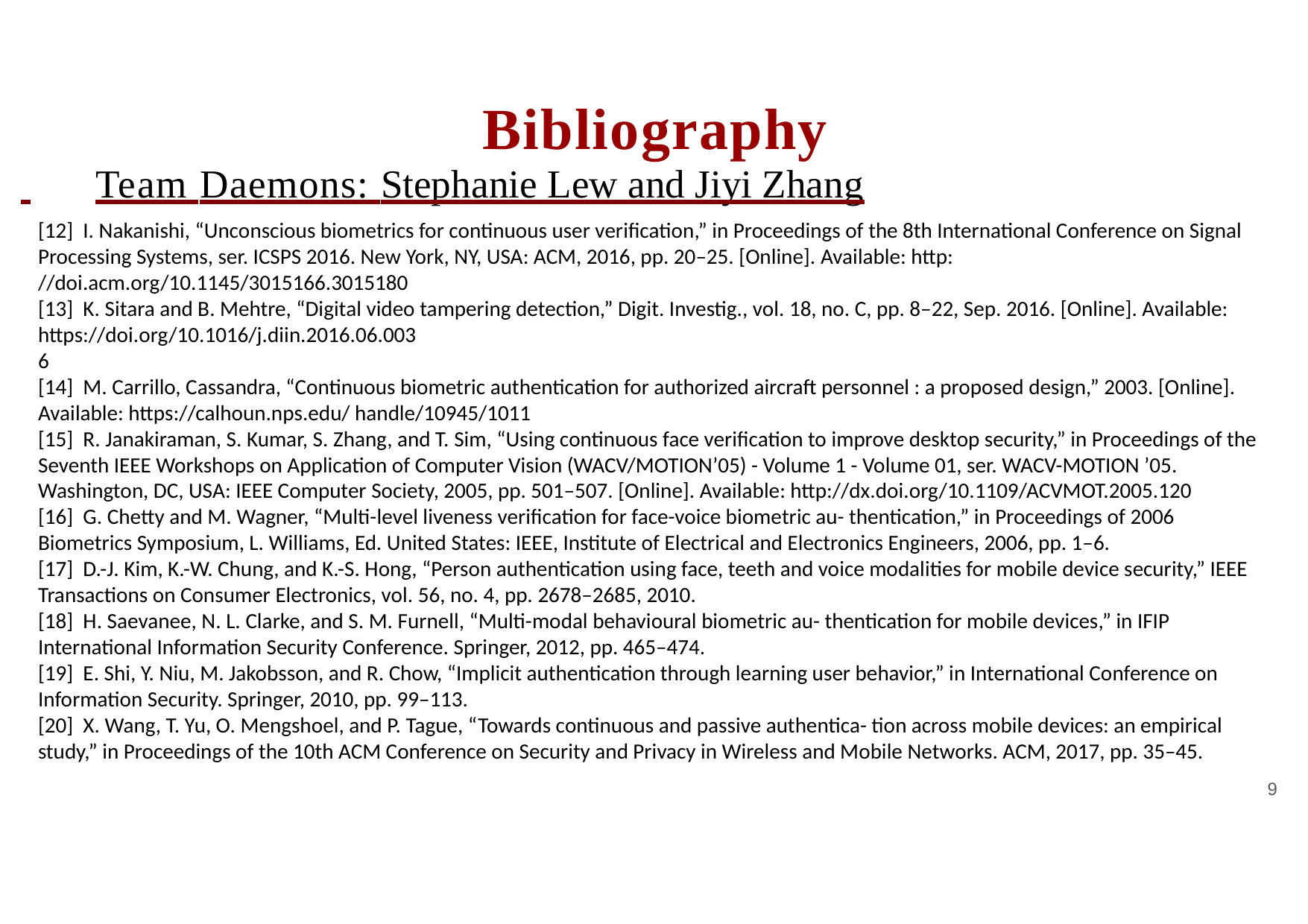

# Bibliography
 	Team Daemons: Stephanie Lew and Jiyi Zhang
[12]  I. Nakanishi, “Unconscious biometrics for continuous user verification,” in Proceedings of the 8th International Conference on Signal Processing Systems, ser. ICSPS 2016. New York, NY, USA: ACM, 2016, pp. 20–25. [Online]. Available: http: //doi.acm.org/10.1145/3015166.3015180
[13]  K. Sitara and B. Mehtre, “Digital video tampering detection,” Digit. Investig., vol. 18, no. C, pp. 8–22, Sep. 2016. [Online]. Available: https://doi.org/10.1016/j.diin.2016.06.003
6
[14]  M. Carrillo, Cassandra, “Continuous biometric authentication for authorized aircraft personnel : a proposed design,” 2003. [Online]. Available: https://calhoun.nps.edu/ handle/10945/1011
[15]  R. Janakiraman, S. Kumar, S. Zhang, and T. Sim, “Using continuous face verification to improve desktop security,” in Proceedings of the Seventh IEEE Workshops on Application of Computer Vision (WACV/MOTION’05) - Volume 1 - Volume 01, ser. WACV-MOTION ’05. Washington, DC, USA: IEEE Computer Society, 2005, pp. 501–507. [Online]. Available: http://dx.doi.org/10.1109/ACVMOT.2005.120
[16]  G. Chetty and M. Wagner, “Multi-level liveness verification for face-voice biometric au- thentication,” in Proceedings of 2006 Biometrics Symposium, L. Williams, Ed. United States: IEEE, Institute of Electrical and Electronics Engineers, 2006, pp. 1–6.
[17]  D.-J. Kim, K.-W. Chung, and K.-S. Hong, “Person authentication using face, teeth and voice modalities for mobile device security,” IEEE Transactions on Consumer Electronics, vol. 56, no. 4, pp. 2678–2685, 2010.
[18]  H. Saevanee, N. L. Clarke, and S. M. Furnell, “Multi-modal behavioural biometric au- thentication for mobile devices,” in IFIP International Information Security Conference. Springer, 2012, pp. 465–474.
[19]  E. Shi, Y. Niu, M. Jakobsson, and R. Chow, “Implicit authentication through learning user behavior,” in International Conference on Information Security. Springer, 2010, pp. 99–113.
[20]  X. Wang, T. Yu, O. Mengshoel, and P. Tague, “Towards continuous and passive authentica- tion across mobile devices: an empirical study,” in Proceedings of the 10th ACM Conference on Security and Privacy in Wireless and Mobile Networks. ACM, 2017, pp. 35–45.
9